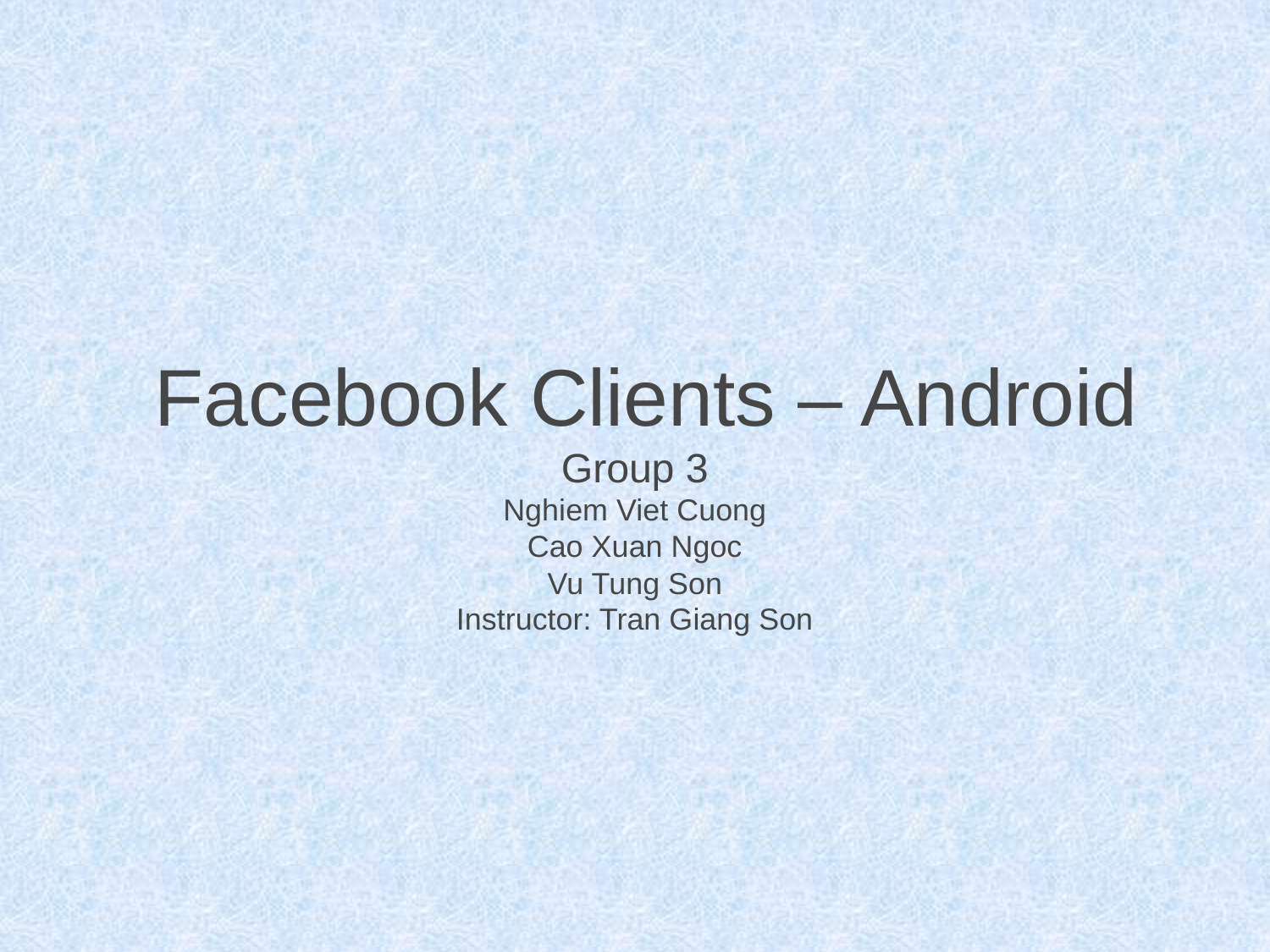

# Facebook Clients – Android Group 3 Nghiem Viet Cuong Cao Xuan Ngoc Vu Tung Son Instructor: Tran Giang Son